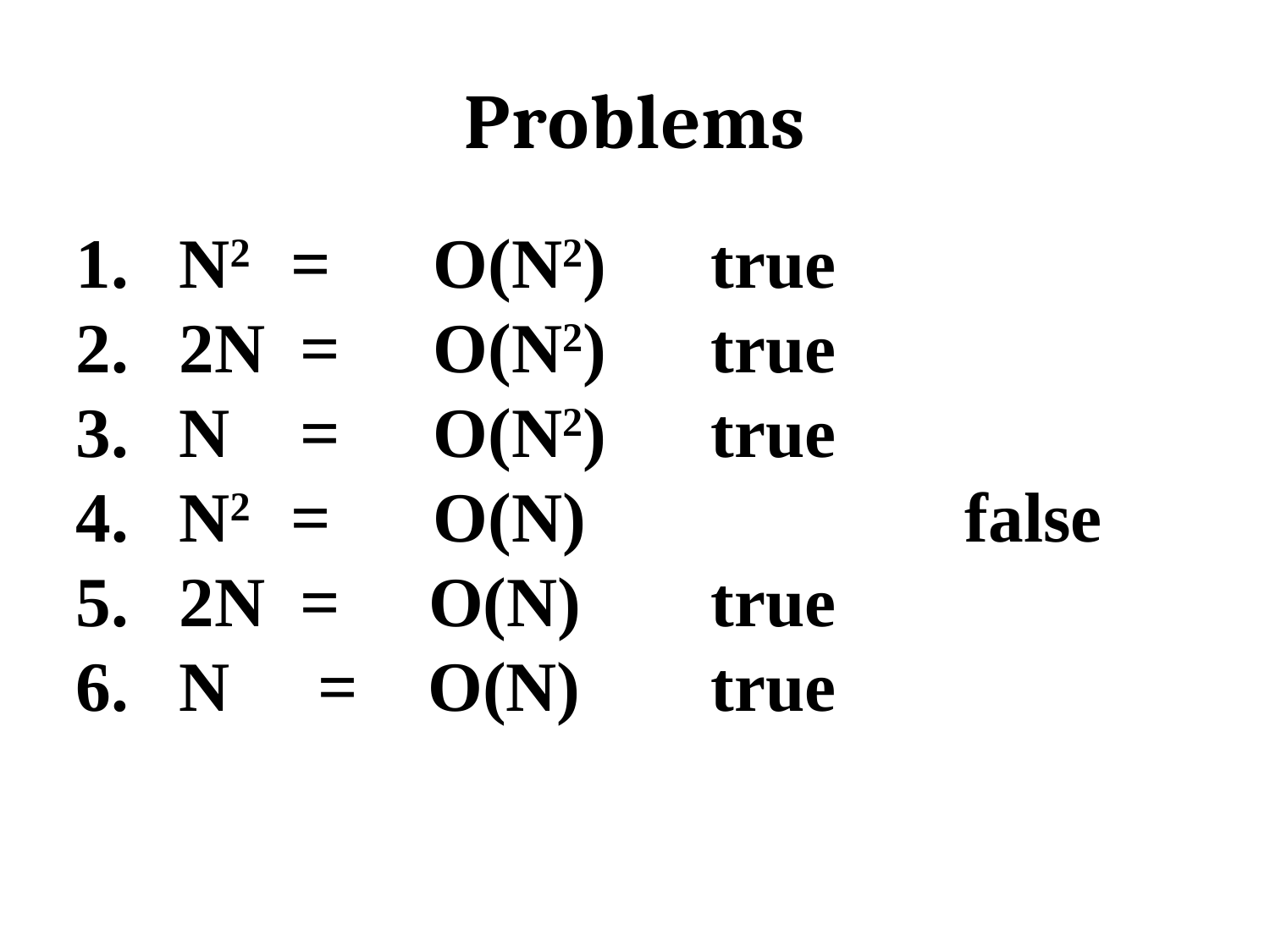

# Problems
N2    = 	O(N2)
2N  = 	O(N2)
N    = 	O(N2)
N2    = 	O(N)
2N  =     O(N)
N     =    O(N)

true
true
true
		false
true
true